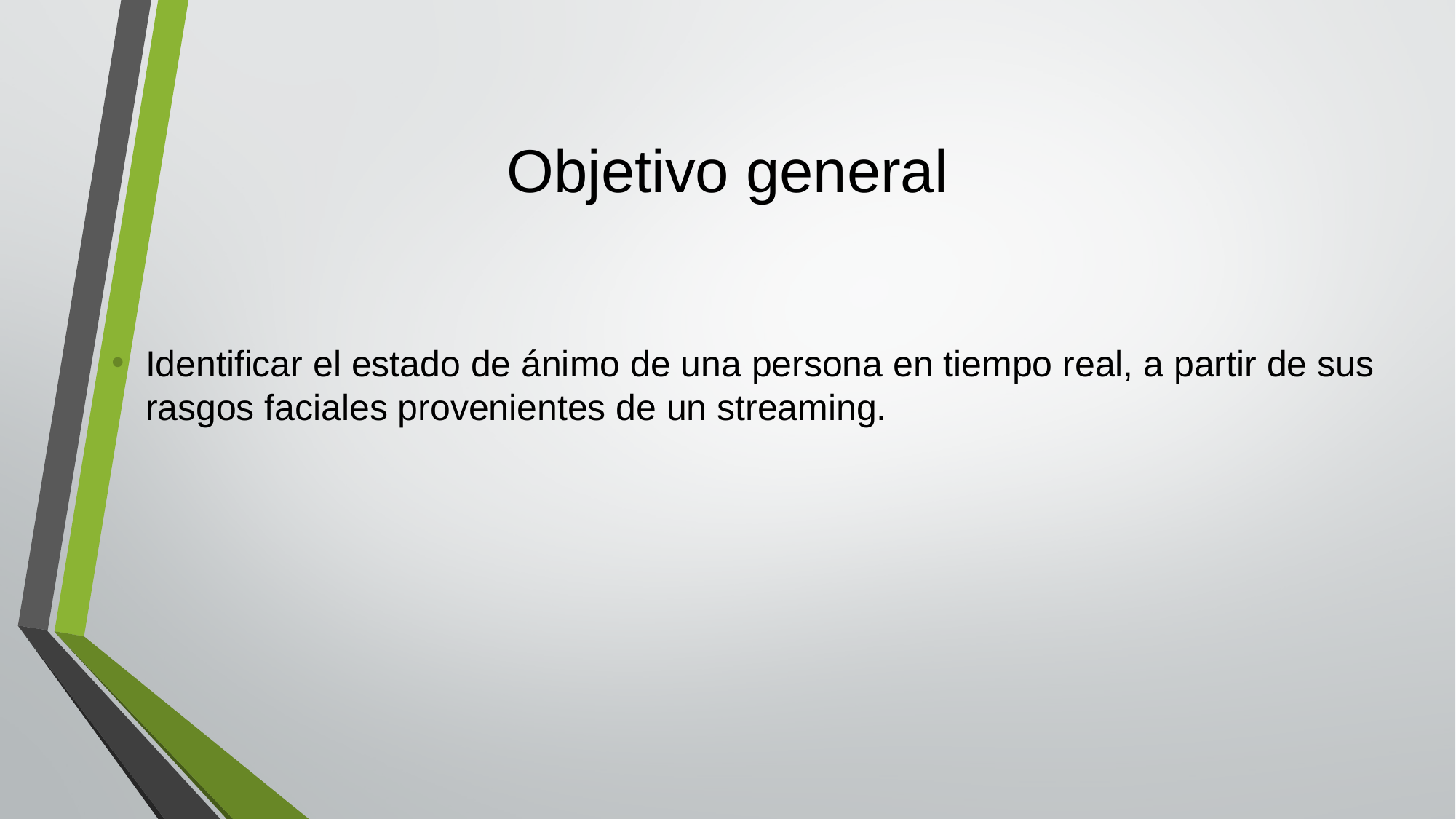

# Objetivo general
Identificar el estado de ánimo de una persona en tiempo real, a partir de sus rasgos faciales provenientes de un streaming.